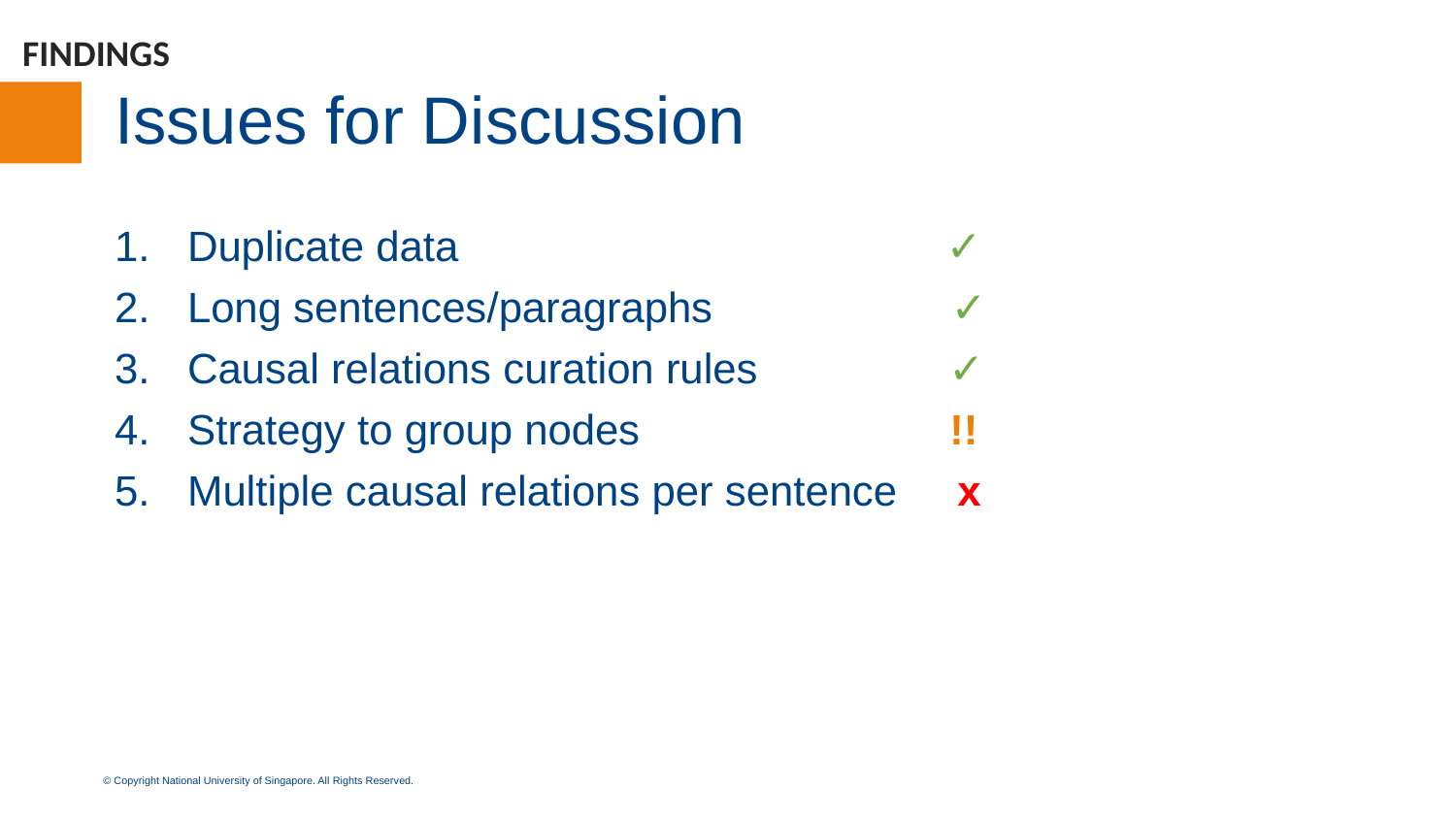

FINDINGS
# Issues for Discussion
Duplicate data                                         ✓
Long sentences/paragraphs                    ✓
Causal relations curation rules                ✓
Strategy to group nodes                          !!
Multiple causal relations per sentence     x